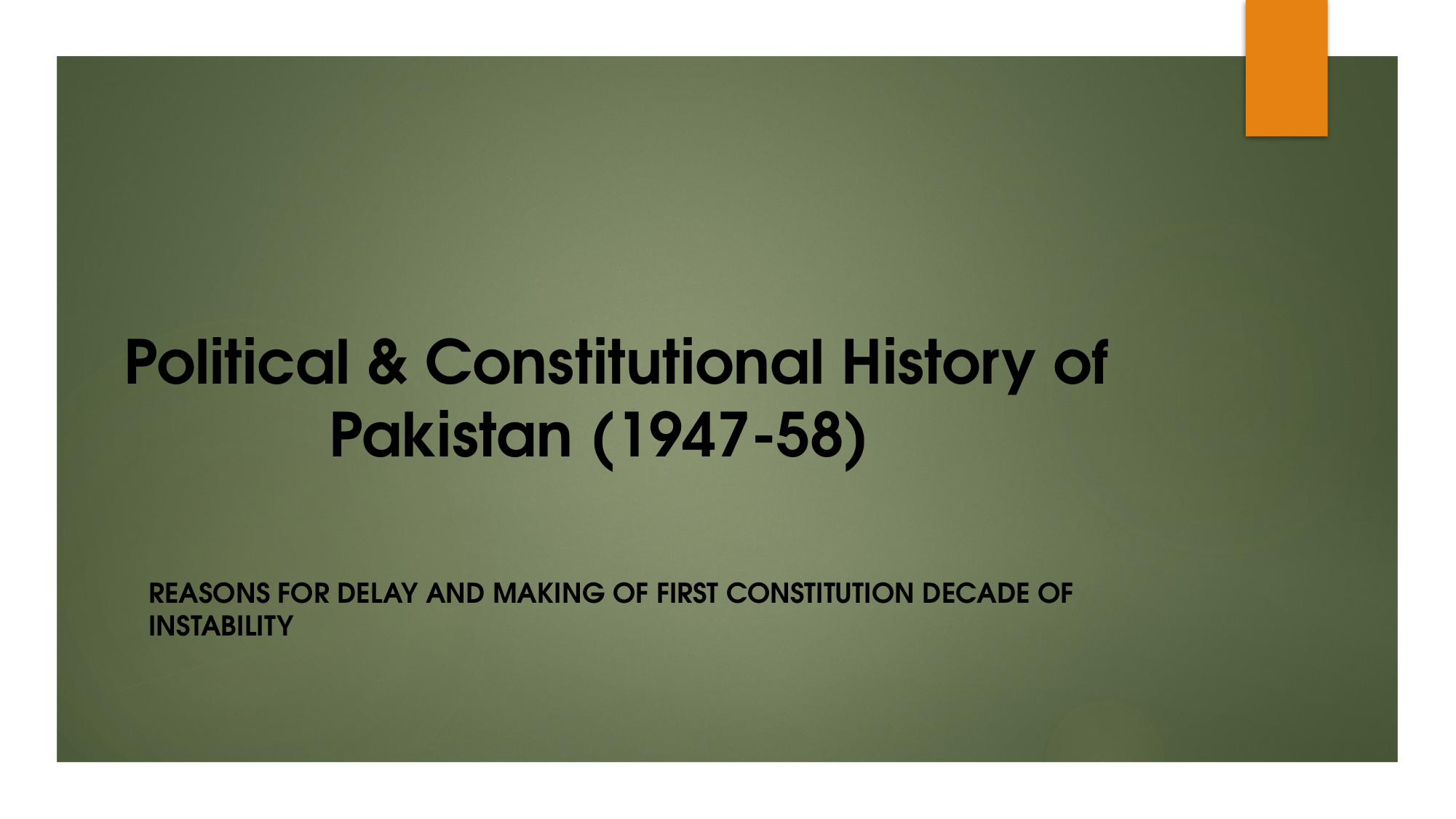

# Political & Constitutional History of Pakistan (1947-58)
Reasons for delay and making of first constitution Decade of Instability